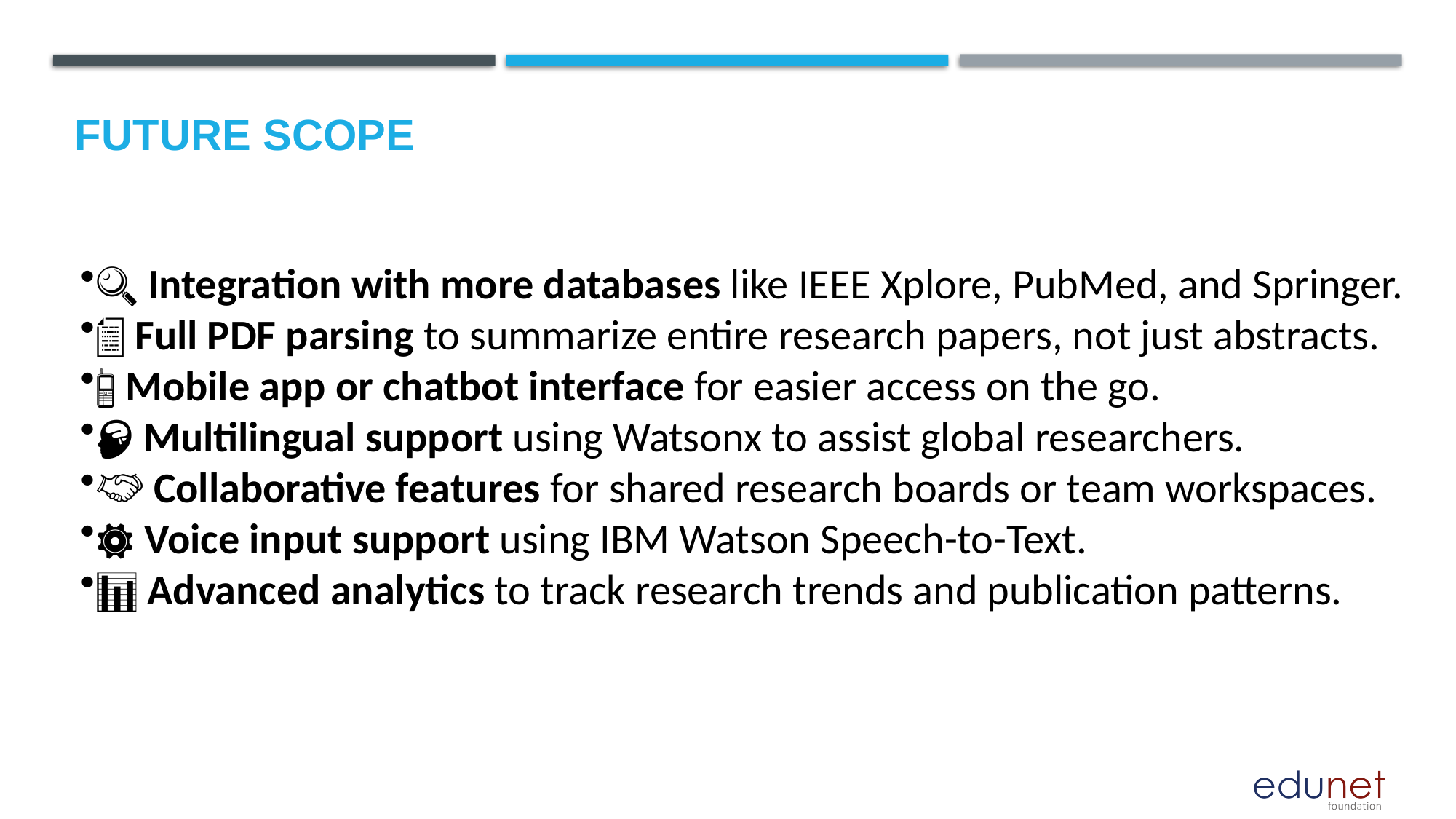

Future scope
🔍 Integration with more databases like IEEE Xplore, PubMed, and Springer.
📄 Full PDF parsing to summarize entire research papers, not just abstracts.
📱 Mobile app or chatbot interface for easier access on the go.
🧠 Multilingual support using Watsonx to assist global researchers.
🤝 Collaborative features for shared research boards or team workspaces.
⚙️ Voice input support using IBM Watson Speech-to-Text.
📊 Advanced analytics to track research trends and publication patterns.